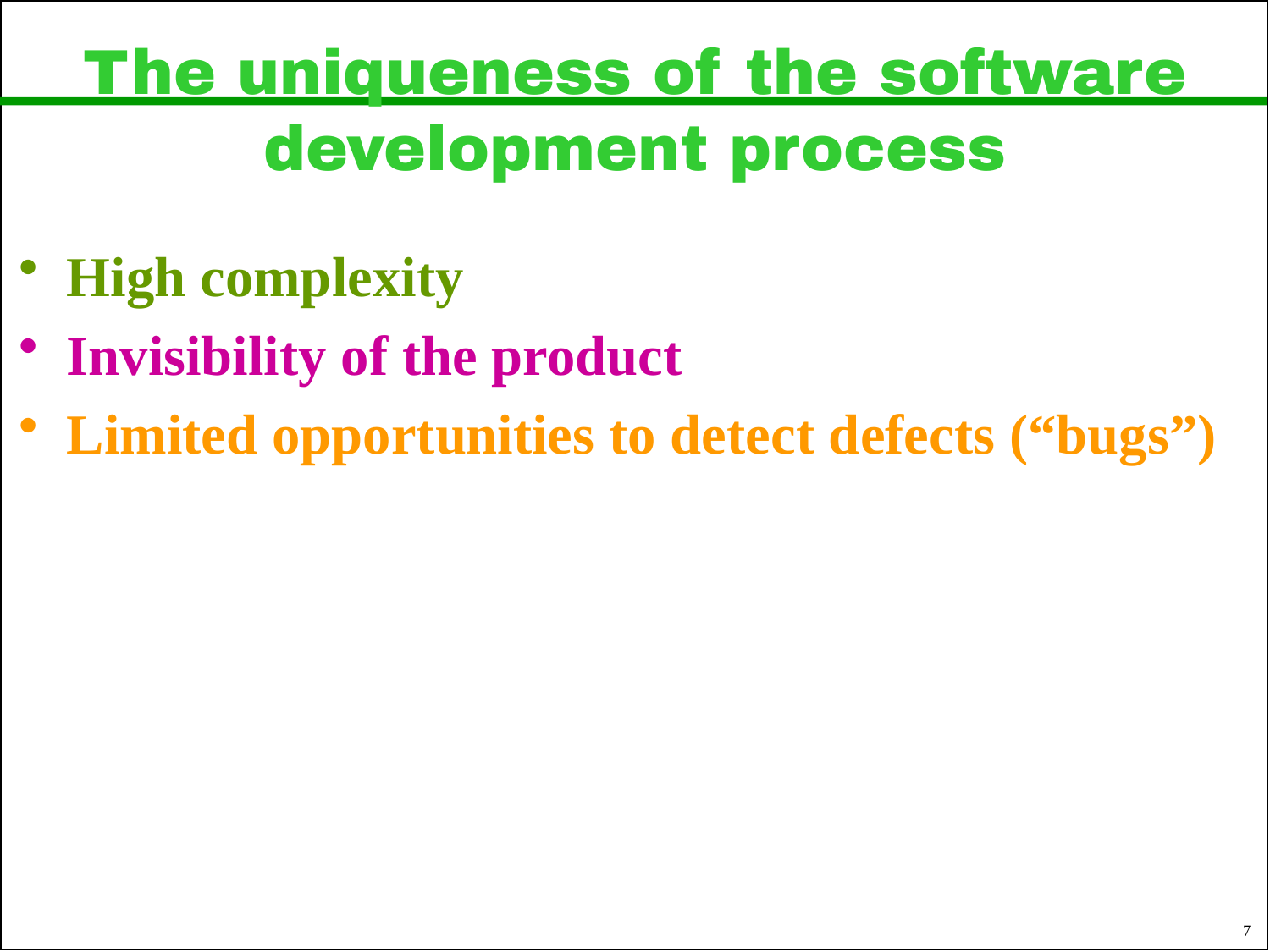

# The uniqueness of the software development process
High complexity
Invisibility of the product
Limited opportunities to detect defects (“bugs”)

7